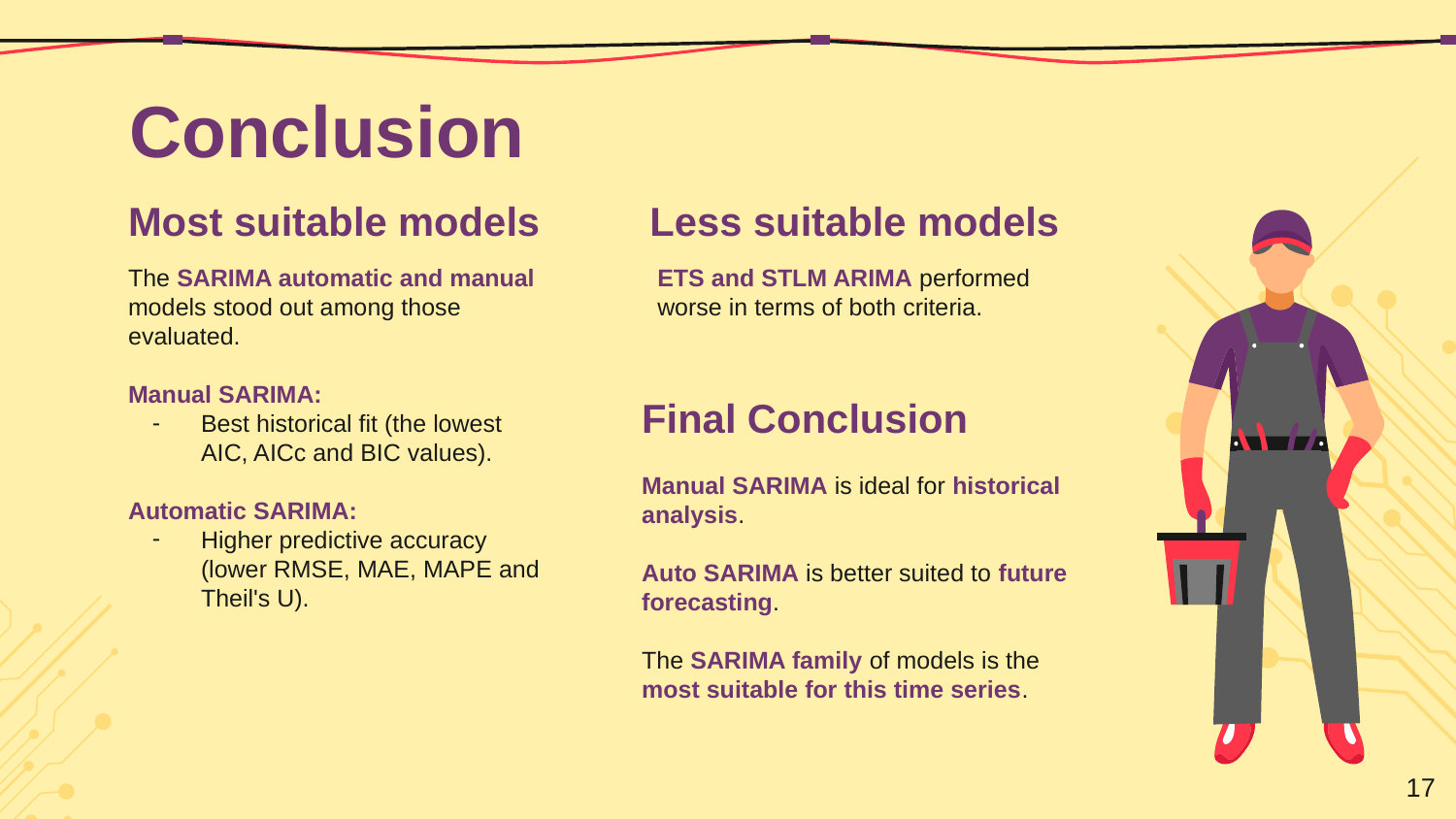

# Conclusion
Most suitable models
Less suitable models

The SARIMA automatic and manual models stood out among those evaluated.

Manual SARIMA:
Best historical fit (the lowest AIC, AICc and BIC values).

Automatic SARIMA:
Higher predictive accuracy (lower RMSE, MAE, MAPE and Theil's U).

ETS and STLM ARIMA performed worse in terms of both criteria.
Final Conclusion
Manual SARIMA is ideal for historical analysis.

Auto SARIMA is better suited to future forecasting.

The SARIMA family of models is the most suitable for this time series.

17